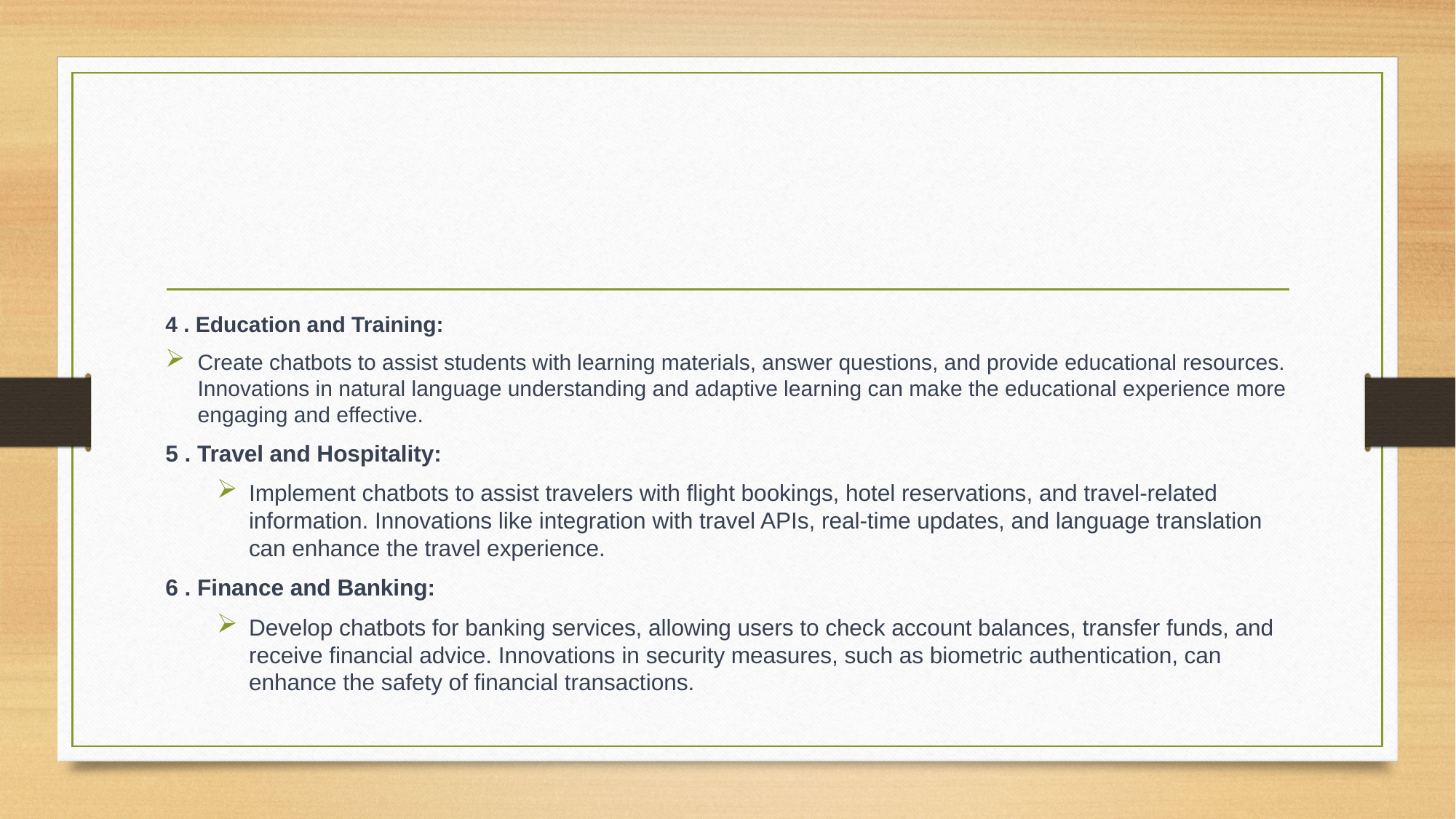

#
4 . Education and Training:
Create chatbots to assist students with learning materials, answer questions, and provide educational resources. Innovations in natural language understanding and adaptive learning can make the educational experience more engaging and effective.
5 . Travel and Hospitality:
Implement chatbots to assist travelers with flight bookings, hotel reservations, and travel-related information. Innovations like integration with travel APIs, real-time updates, and language translation can enhance the travel experience.
6 . Finance and Banking:
Develop chatbots for banking services, allowing users to check account balances, transfer funds, and receive financial advice. Innovations in security measures, such as biometric authentication, can enhance the safety of financial transactions.